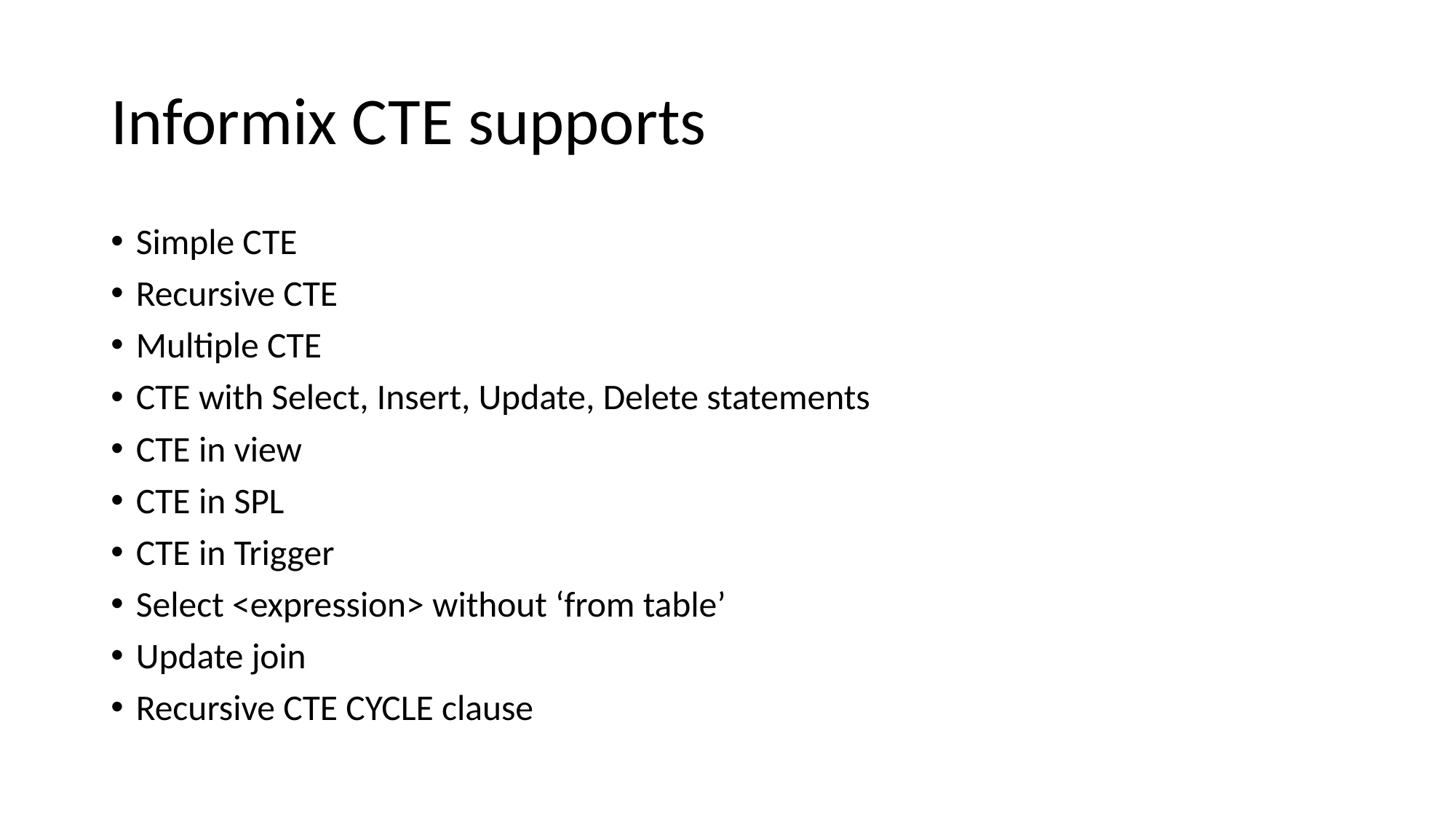

# Informix CTE supports
Simple CTE
Recursive CTE
Multiple CTE
CTE with Select, Insert, Update, Delete statements
CTE in view
CTE in SPL
CTE in Trigger
Select <expression> without ‘from table’
Update join
Recursive CTE CYCLE clause